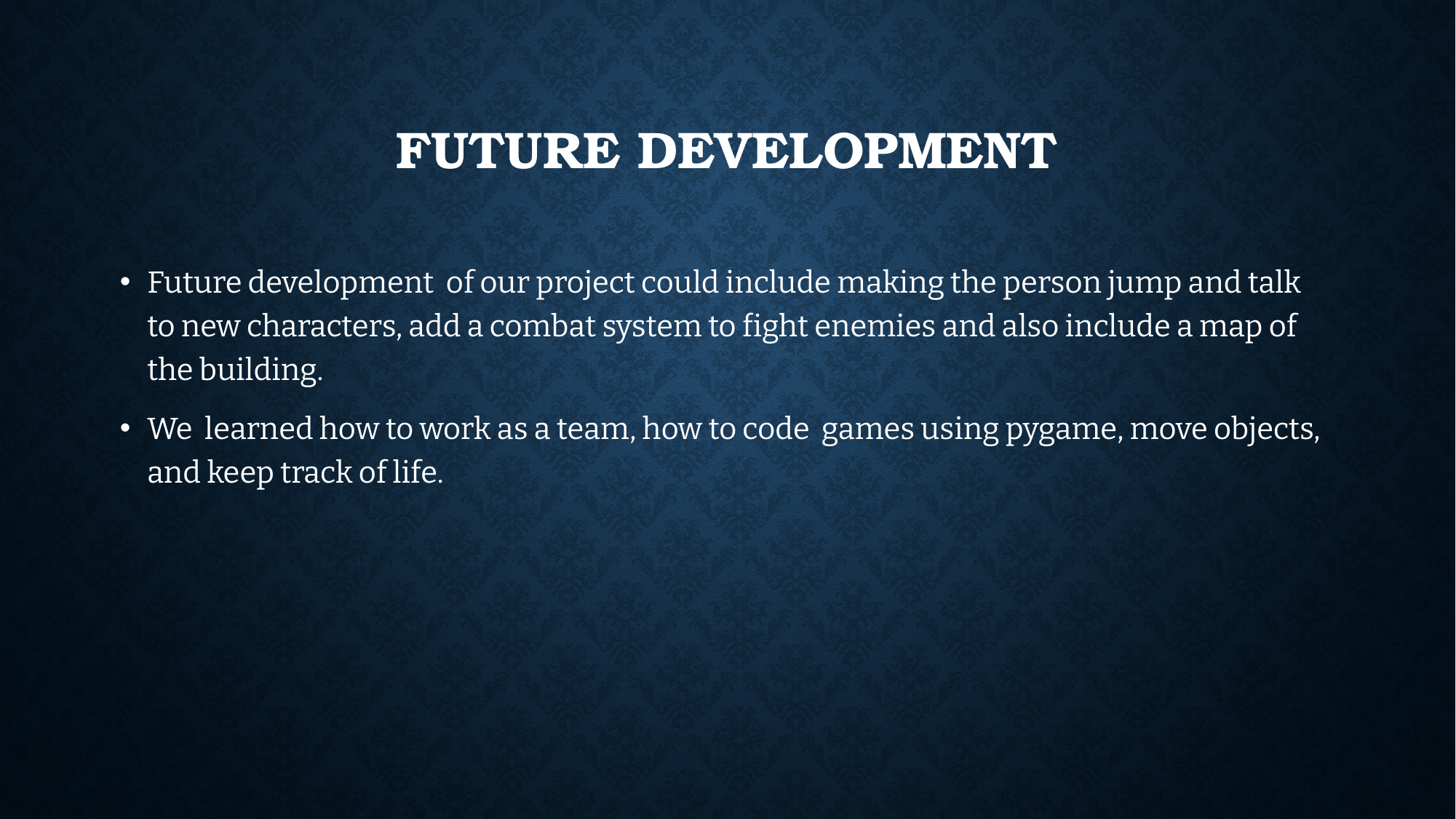

# FUTURE DEVELOPMENT
Future development  of our project could include making the person jump and talk to new characters, add a combat system to fight enemies and also include a map of the building.
We  learned how to work as a team, how to code  games using pygame, move objects, and keep track of life.